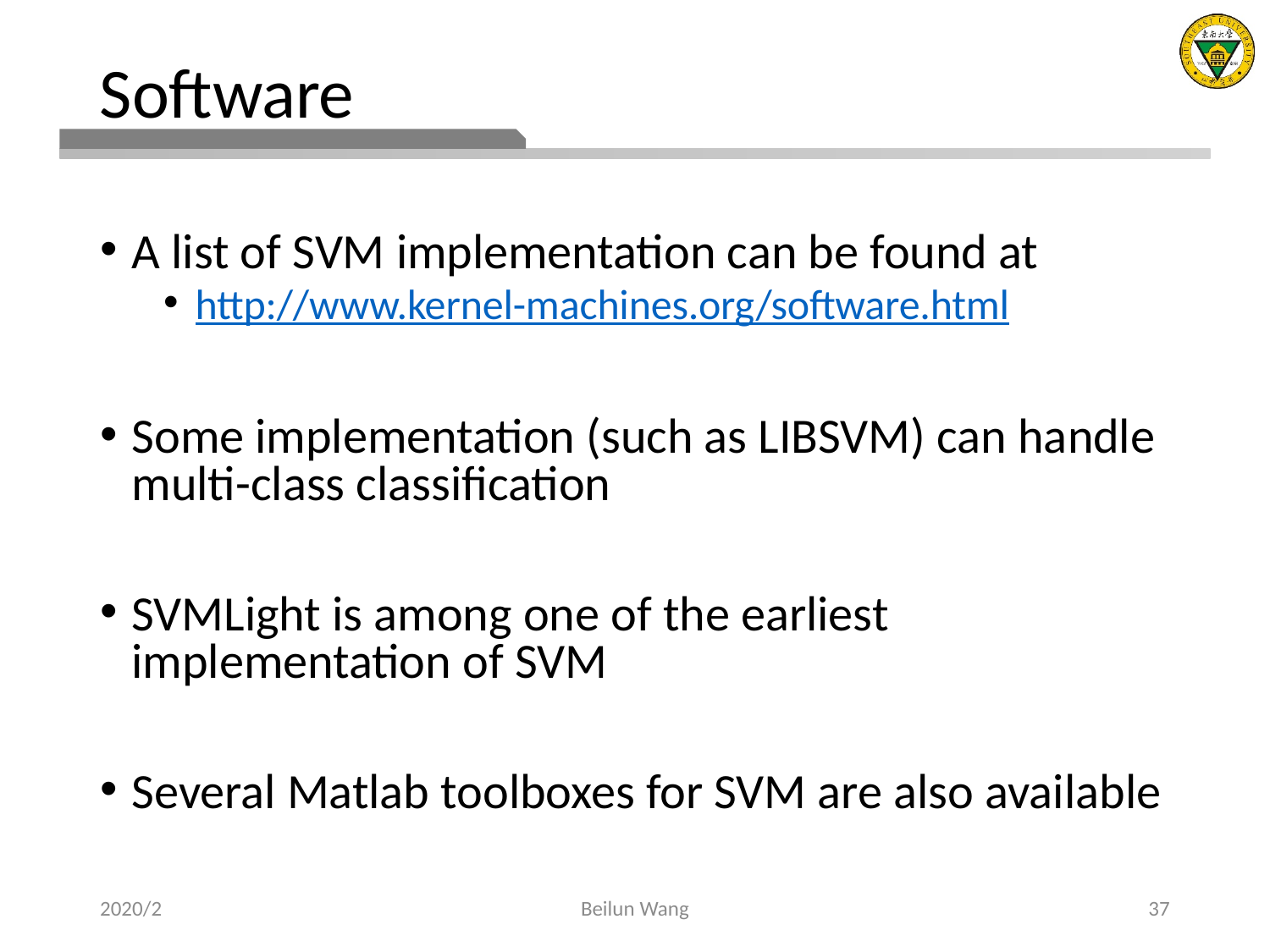

# Software
A list of SVM implementation can be found at
http://www.kernel-machines.org/software.html

Some implementation (such as LIBSVM) can handle  multi-class classification

SVMLight is among one of the earliest implementation of SVM

Several Matlab toolboxes for SVM are also available

2020/2
Beilun Wang
37